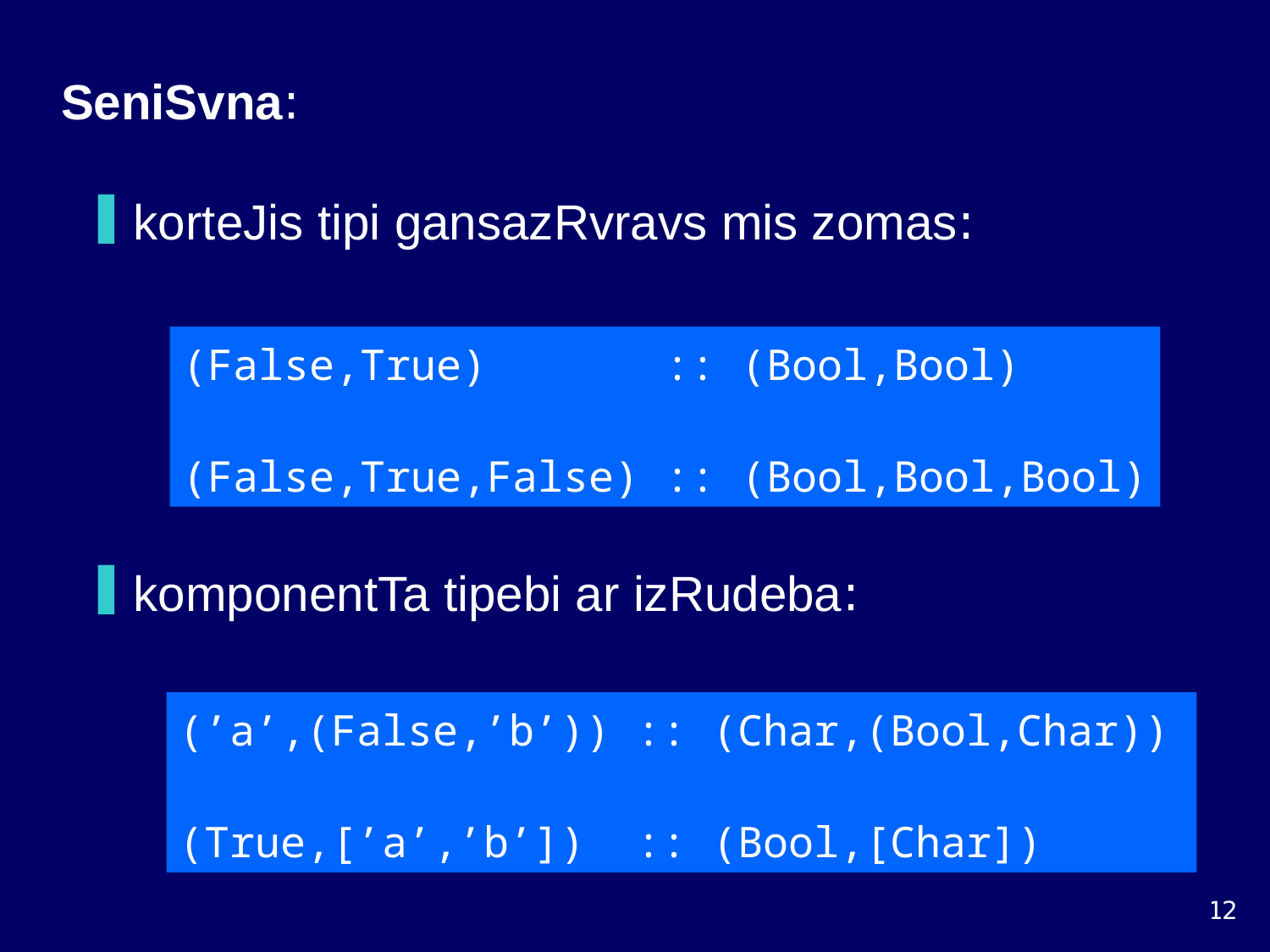

SeniSvna:
korteJis tipi gansazRvravs mis zomas:
(False,True)       :: (Bool,Bool)

(False,True,False) :: (Bool,Bool,Bool)
komponentTa tipebi ar izRudeba:
(’a’,(False,’b’)) :: (Char,(Bool,Char))

(True,[’a’,’b’])  :: (Bool,[Char])
12